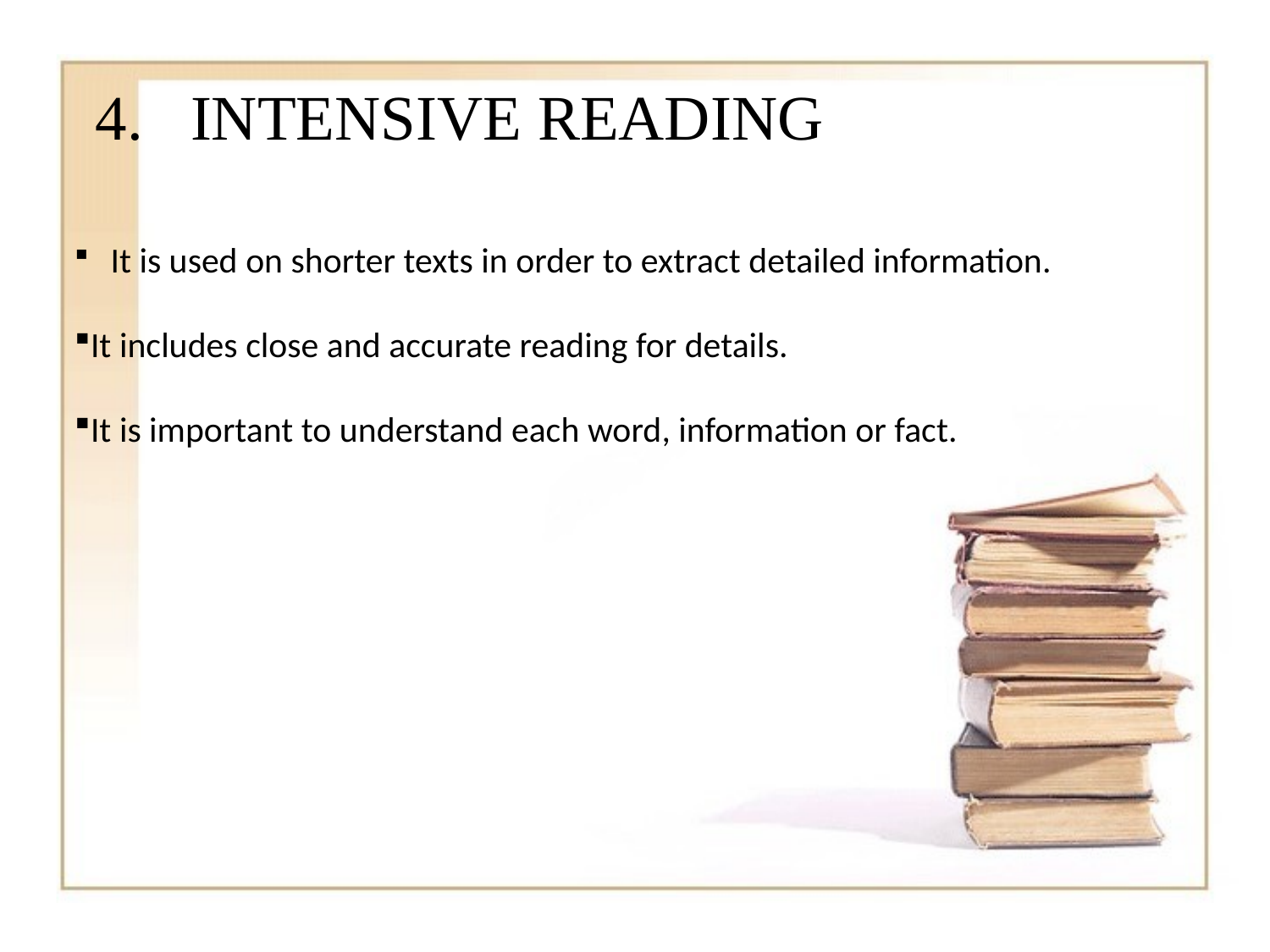

# 4.   INTENSIVE READING
   It is used on shorter texts in order to extract detailed information.

It includes close and accurate reading for details.

It is important to understand each word, information or fact.